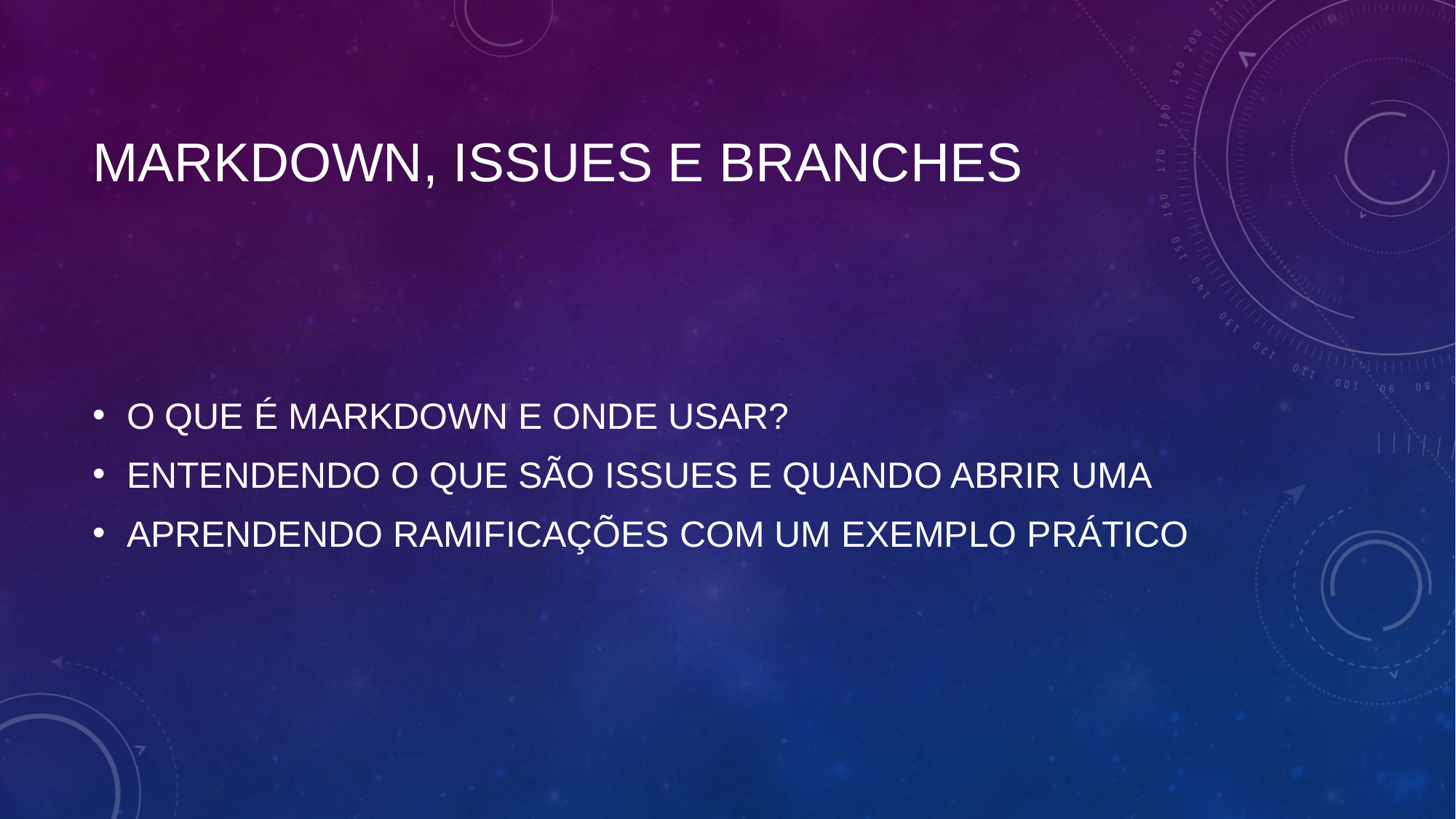

Markdown, issues e branches
O QUE É MARKDOWN E ONDE USAR?
ENTENDENDO O QUE SÃO ISSUES E QUANDO ABRIR UMA
APRENDENDO RAMIFICAÇÕES COM UM EXEMPLO PRÁTICO